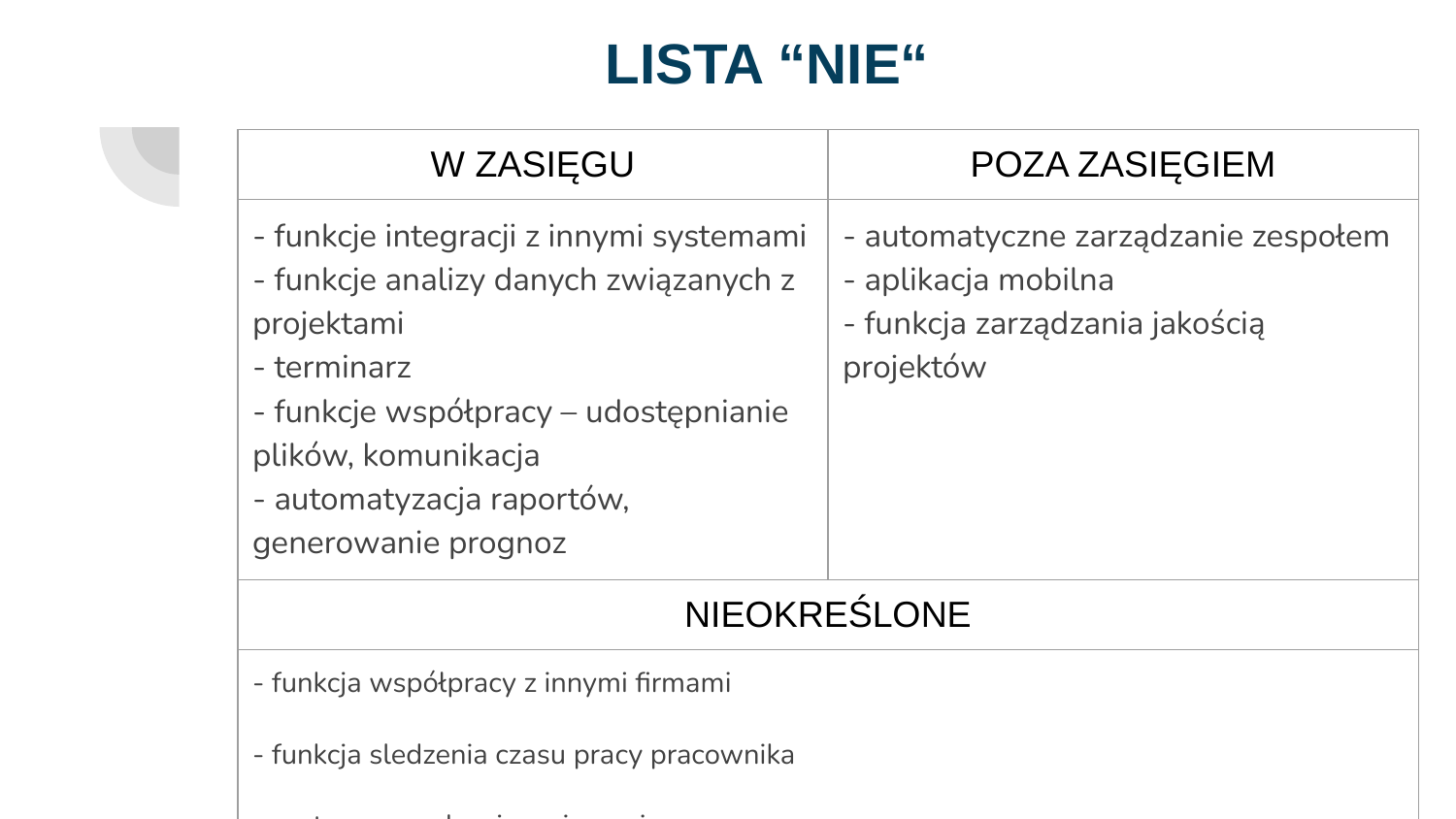

# LISTA “NIE“
| W ZASIĘGU | POZA ZASIĘGIEM |
| --- | --- |
| - funkcje integracji z innymi systemami - funkcje analizy danych związanych z projektami - terminarz - funkcje współpracy – udostępnianie plików, komunikacja - automatyzacja raportów, generowanie prognoz | - automatyczne zarządzanie zespołem - aplikacja mobilna - funkcja zarządzania jakością projektów |
| NIEOKREŚLONE |  |
| - funkcja współpracy z innymi firmami - funkcja sledzenia czasu pracy pracownika - system zarządzania zmianami |  |